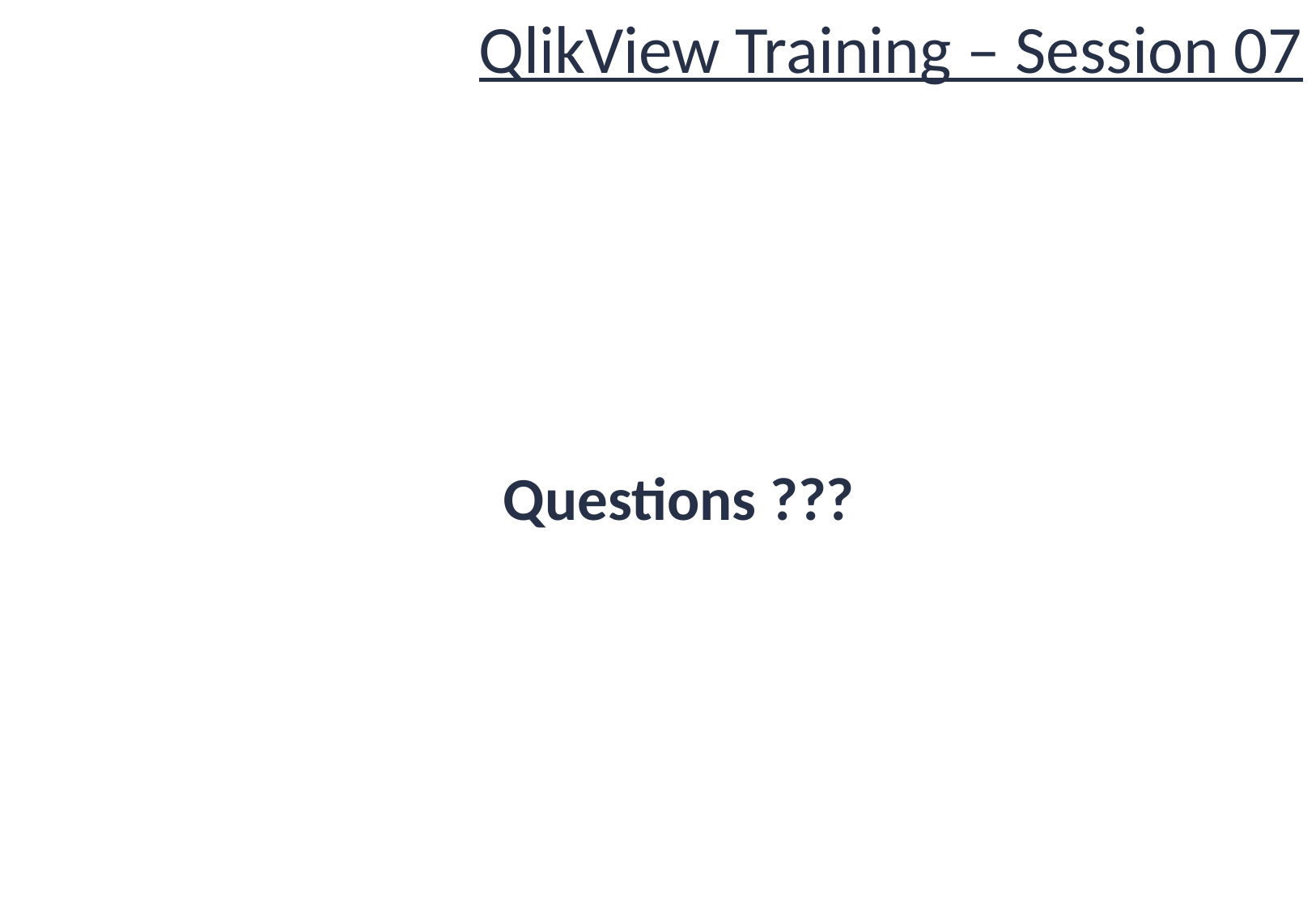

# QlikView Training – Session 07

Questions ???